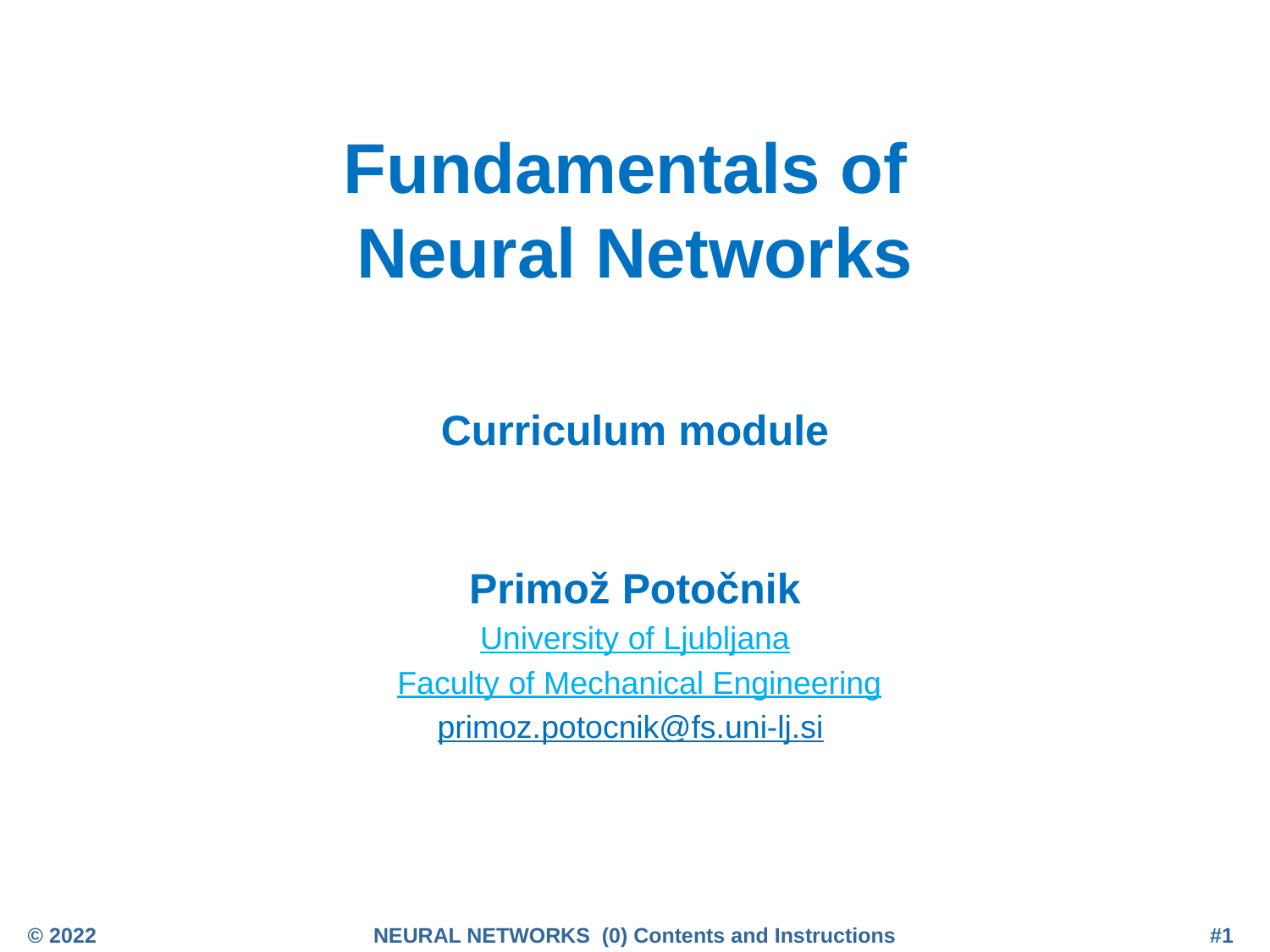

# Fundamentals of Neural Networks

Curriculum module

Primož Potočnik
University of Ljubljana
 Faculty of Mechanical Engineering
primoz.potocnik@fs.uni-lj.si

© 2022
NEURAL NETWORKS  (0) Contents and Instructions
#1